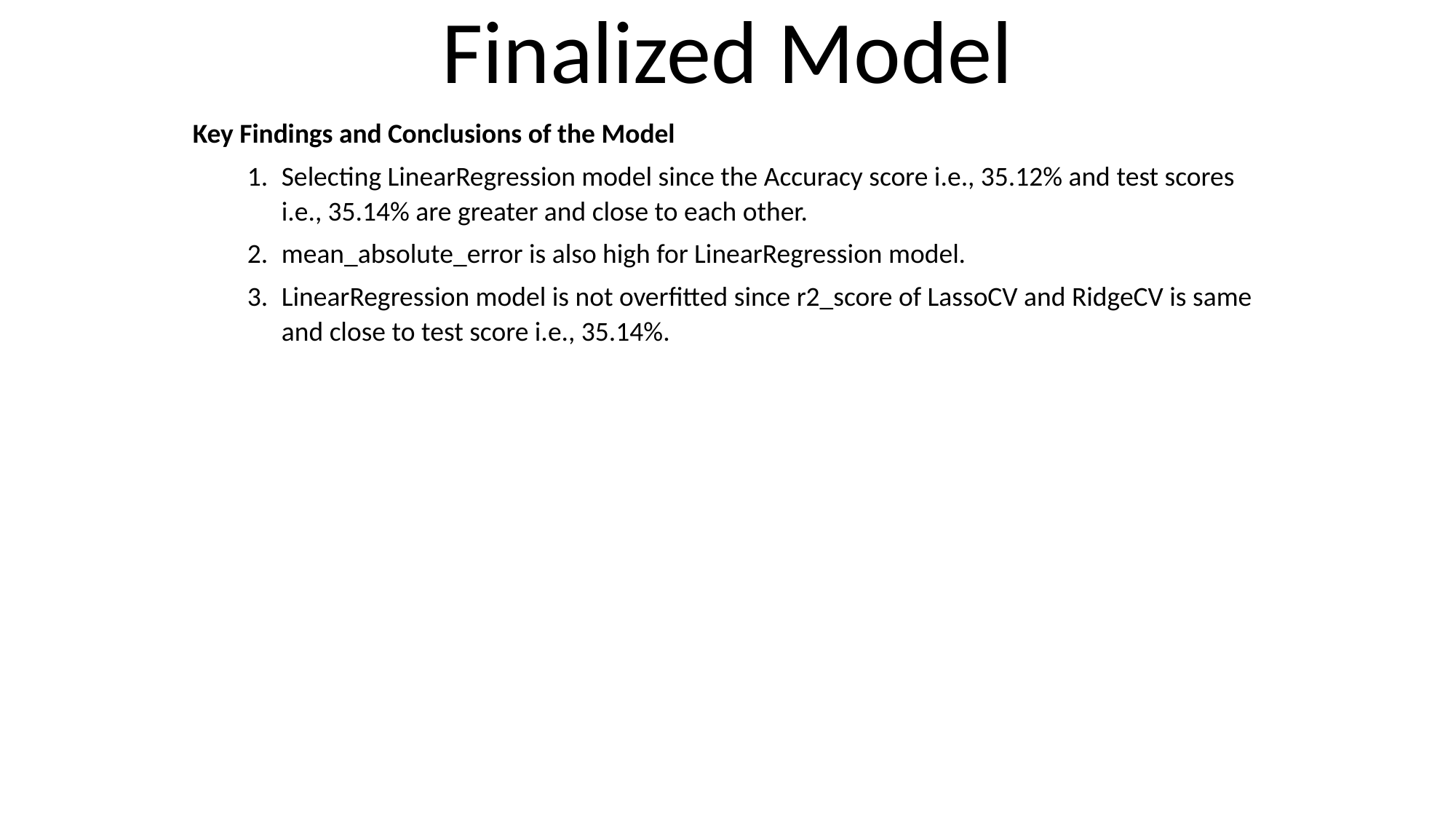

# Finalized Model
Key Findings and Conclusions of the Model
Selecting LinearRegression model since the Accuracy score i.e., 35.12% and test scores i.e., 35.14% are greater and close to each other.
mean_absolute_error is also high for LinearRegression model.
LinearRegression model is not overfitted since r2_score of LassoCV and RidgeCV is same and close to test score i.e., 35.14%.